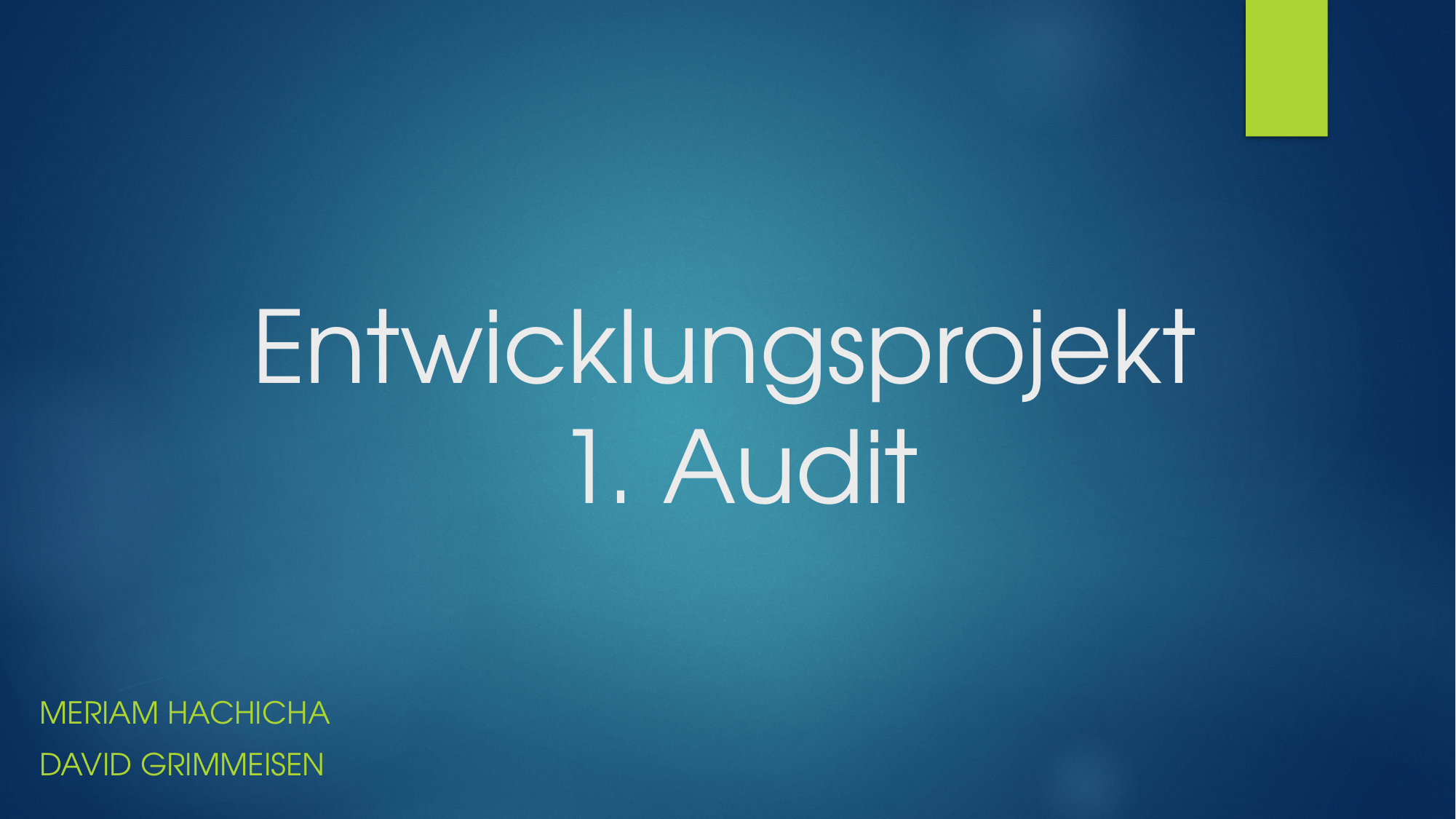

# Entwicklungsprojekt 1. Audit
Meriam Hachicha
David Grimmeisen